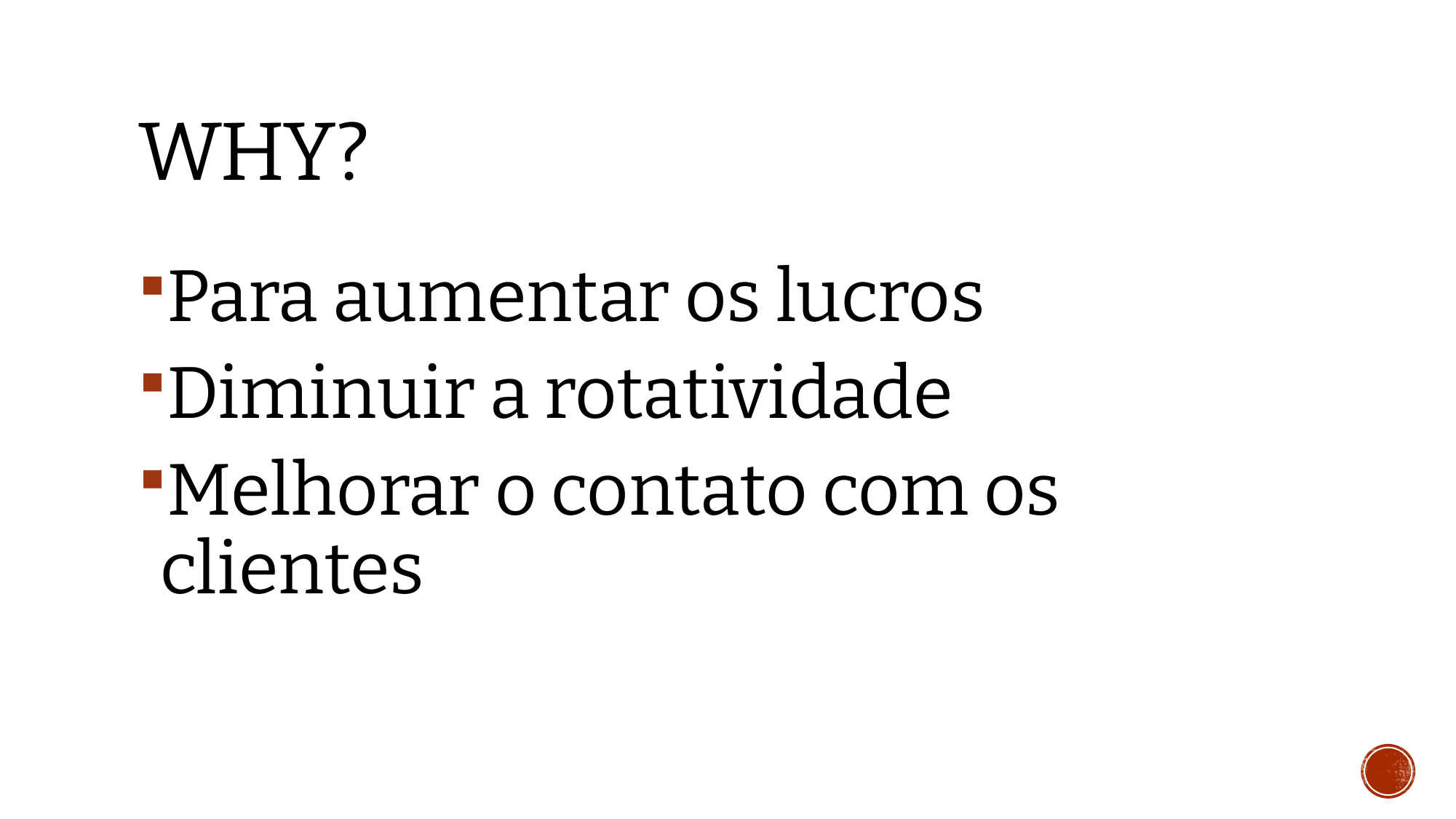

# WHY?
Para aumentar os lucros
Diminuir a rotatividade
Melhorar o contato com os clientes